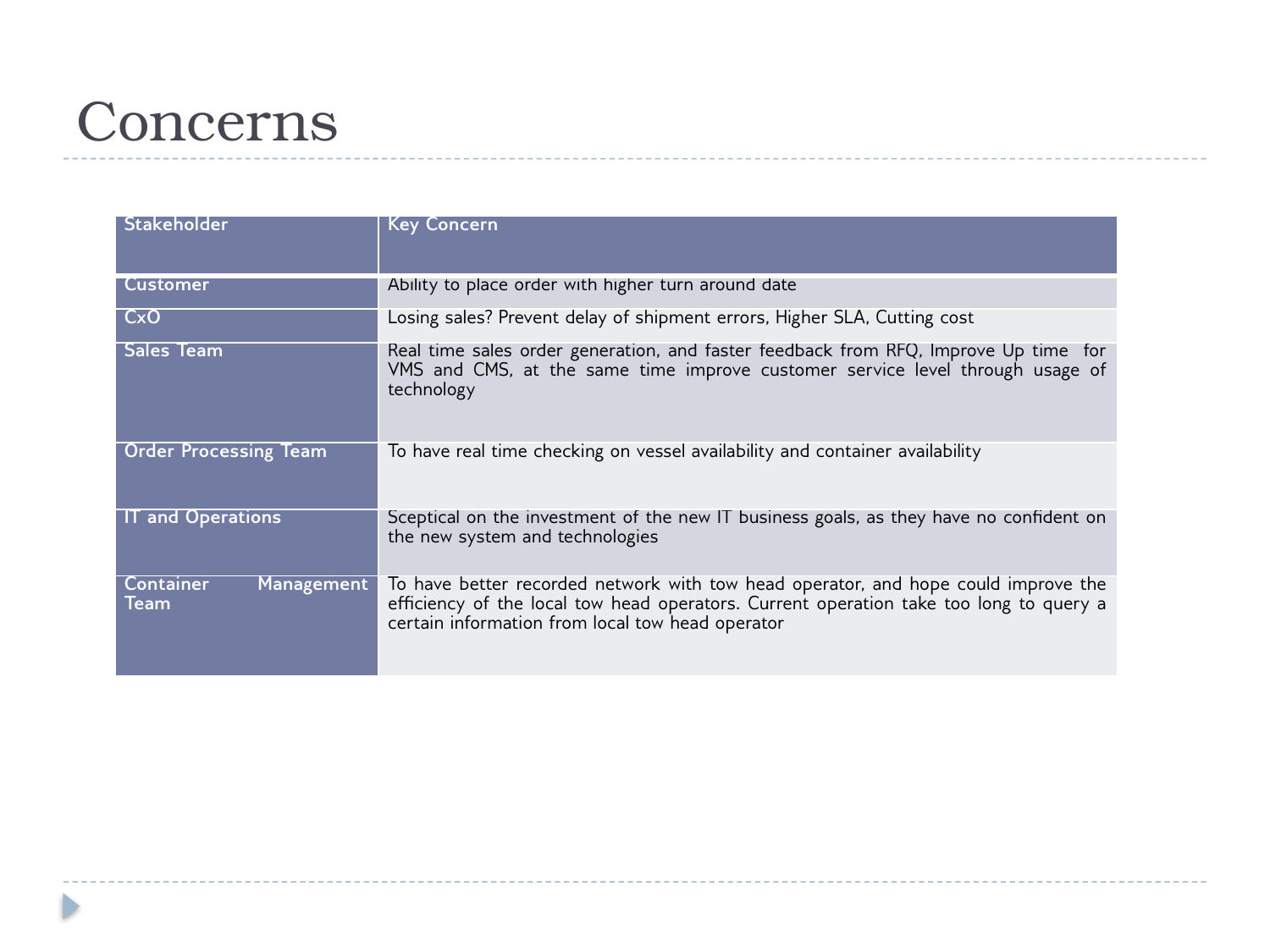

# Concerns
| Stakeholder | Key Concern |
| --- | --- |
| Customer | Ability to place order with higher turn around date |
| CxO | Losing sales? Prevent delay of shipment errors, Higher SLA, Cutting cost |
| Sales Team | Real time sales order generation, and faster feedback from RFQ, Improve Up time for VMS and CMS, at the same time improve customer service level through usage of technology |
| Order Processing Team | To have real time checking on vessel availability and container availability |
| IT and Operations | Sceptical on the investment of the new IT business goals, as they have no confident on the new system and technologies |
| Container Management Team | To have better recorded network with tow head operator, and hope could improve the efficiency of the local tow head operators. Current operation take too long to query a certain information from local tow head operator |